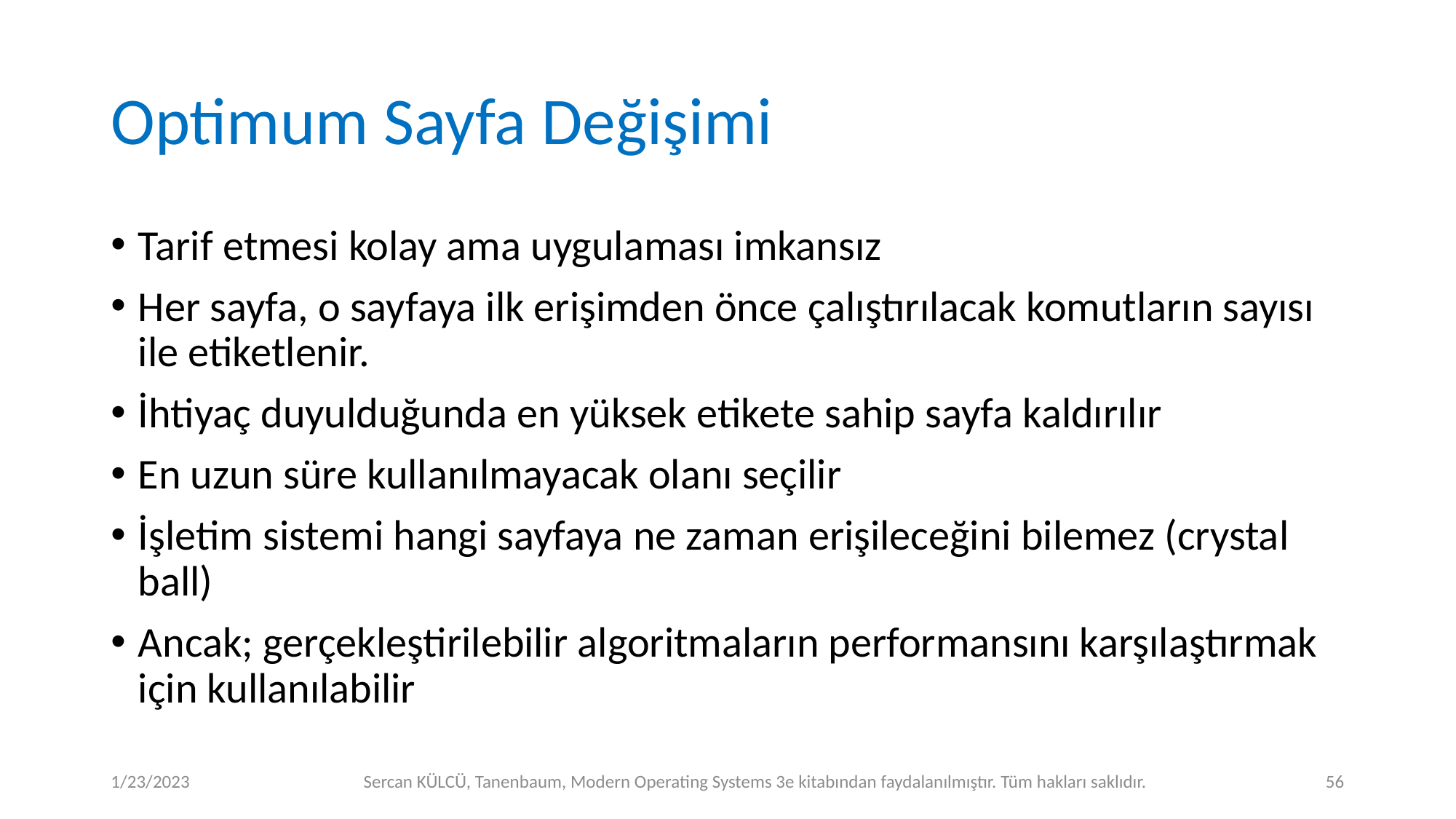

# Optimum Sayfa Değişimi
Tarif etmesi kolay ama uygulaması imkansız
Her sayfa, o sayfaya ilk erişimden önce çalıştırılacak komutların sayısı ile etiketlenir.
İhtiyaç duyulduğunda en yüksek etikete sahip sayfa kaldırılır
En uzun süre kullanılmayacak olanı seçilir
İşletim sistemi hangi sayfaya ne zaman erişileceğini bilemez (crystal ball)
Ancak; gerçekleştirilebilir algoritmaların performansını karşılaştırmak için kullanılabilir
1/23/2023
Sercan KÜLCÜ, Tanenbaum, Modern Operating Systems 3e kitabından faydalanılmıştır. Tüm hakları saklıdır.
56